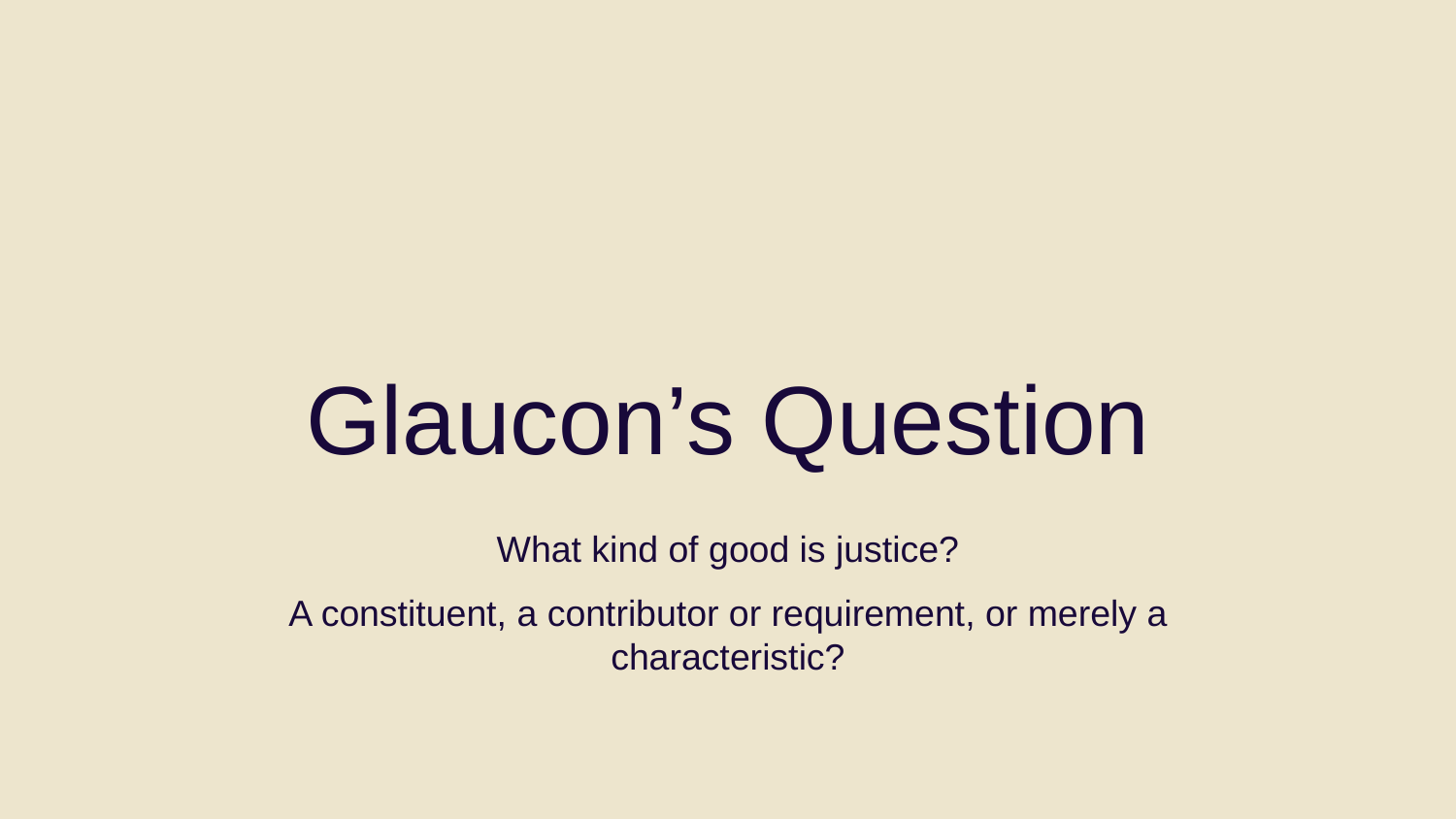

# Glaucon’s Question
What kind of good is justice?
A constituent, a contributor or requirement, or merely a characteristic?